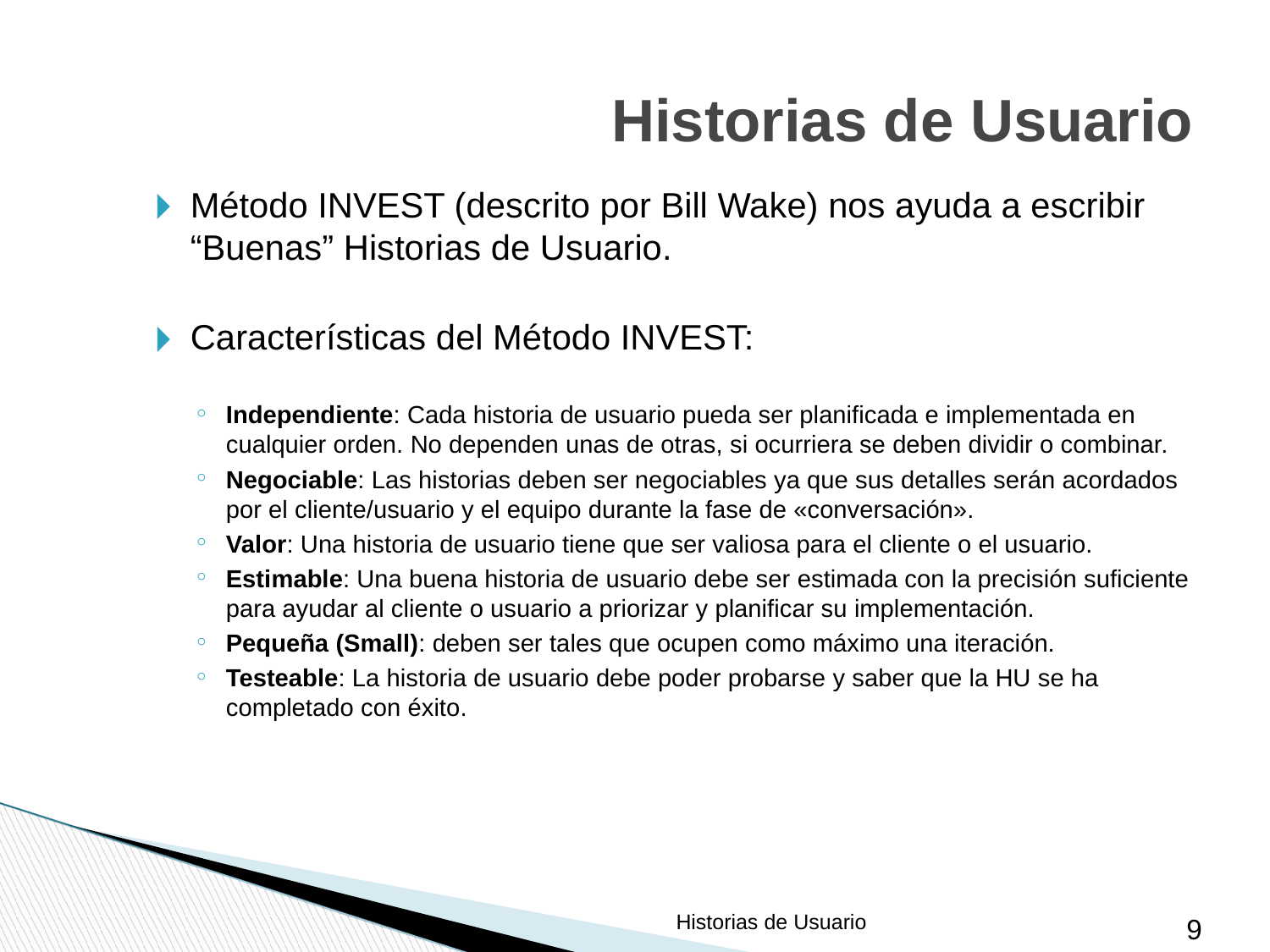

Historias de Usuario
Método INVEST (descrito por Bill Wake) nos ayuda a escribir “Buenas” Historias de Usuario.

Características del Método INVEST:

Independiente: Cada historia de usuario pueda ser planificada e implementada en cualquier orden. No dependen unas de otras, si ocurriera se deben dividir o combinar.
Negociable: Las historias deben ser negociables ya que sus detalles serán acordados por el cliente/usuario y el equipo durante la fase de «conversación».
Valor: Una historia de usuario tiene que ser valiosa para el cliente o el usuario.
Estimable: Una buena historia de usuario debe ser estimada con la precisión suficiente para ayudar al cliente o usuario a priorizar y planificar su implementación.
Pequeña (Small): deben ser tales que ocupen como máximo una iteración.
Testeable: La historia de usuario debe poder probarse y saber que la HU se ha completado con éxito.

Historias de Usuario
9